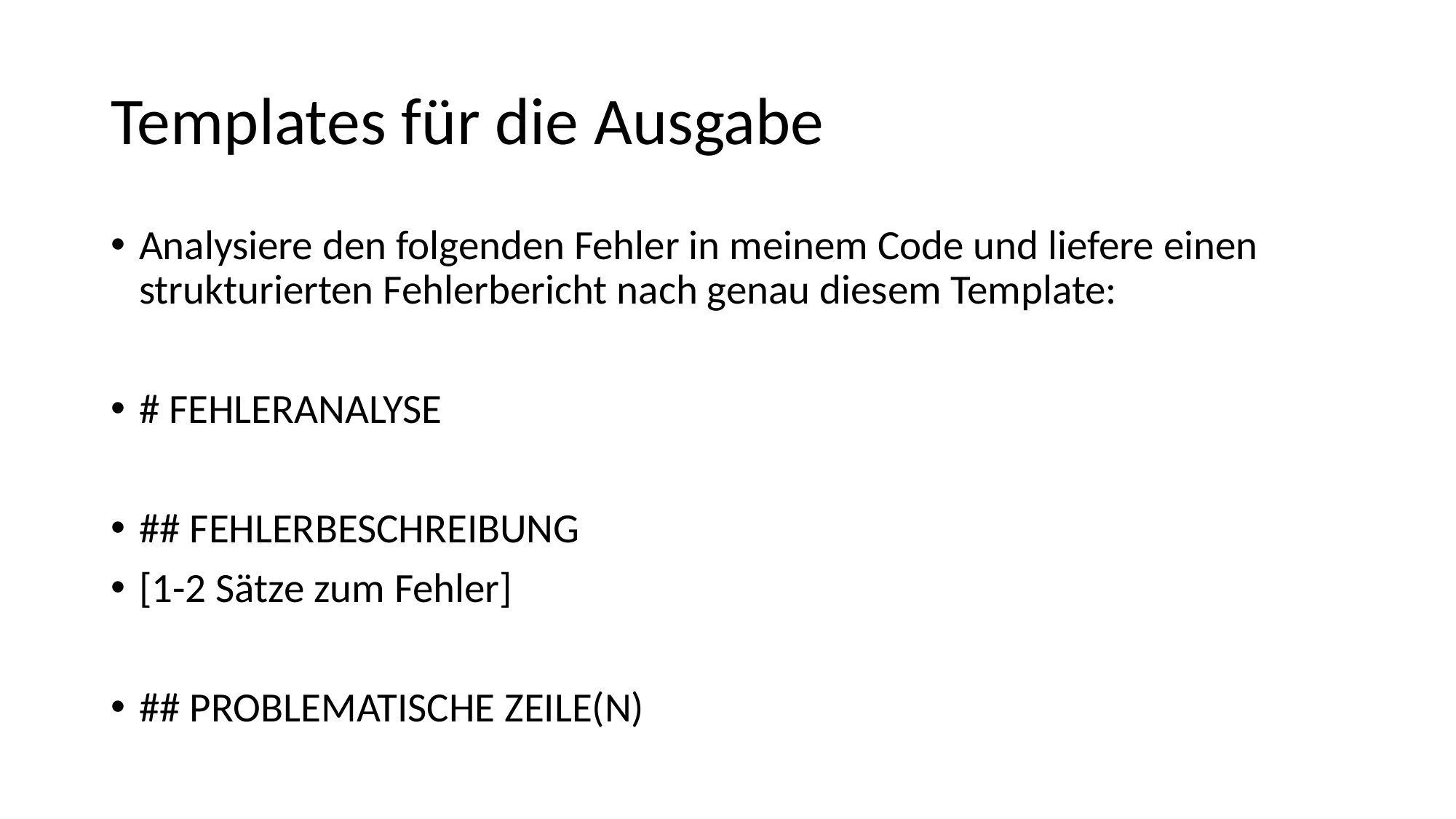

# Templates für die Ausgabe
Analysiere den folgenden Fehler in meinem Code und liefere einen strukturierten Fehlerbericht nach genau diesem Template:

# FEHLERANALYSE

## FEHLERBESCHREIBUNG
[1-2 Sätze zum Fehler]

## PROBLEMATISCHE ZEILE(N)